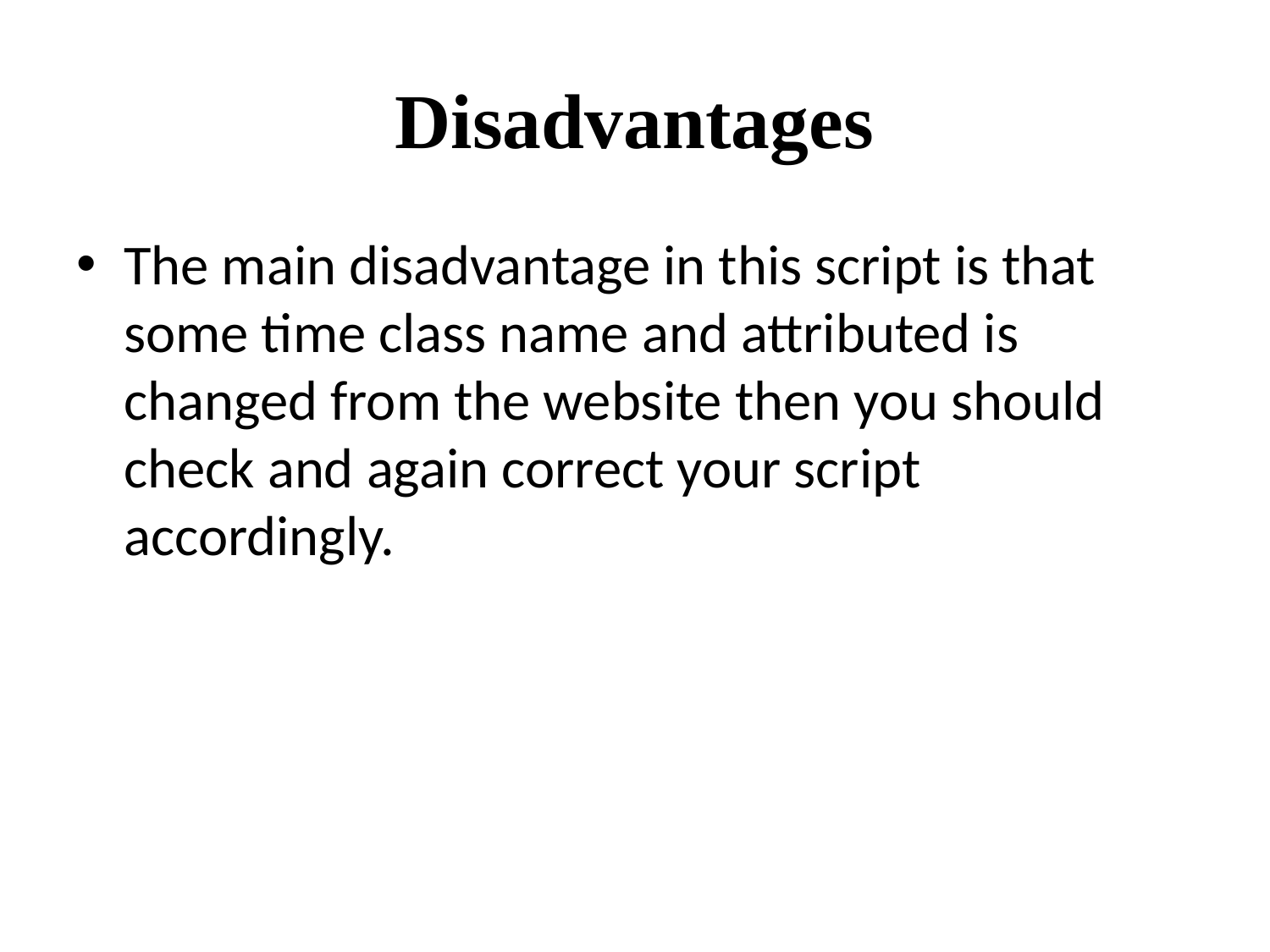

# Disadvantages
The main disadvantage in this script is that some time class name and attributed is changed from the website then you should check and again correct your script accordingly.